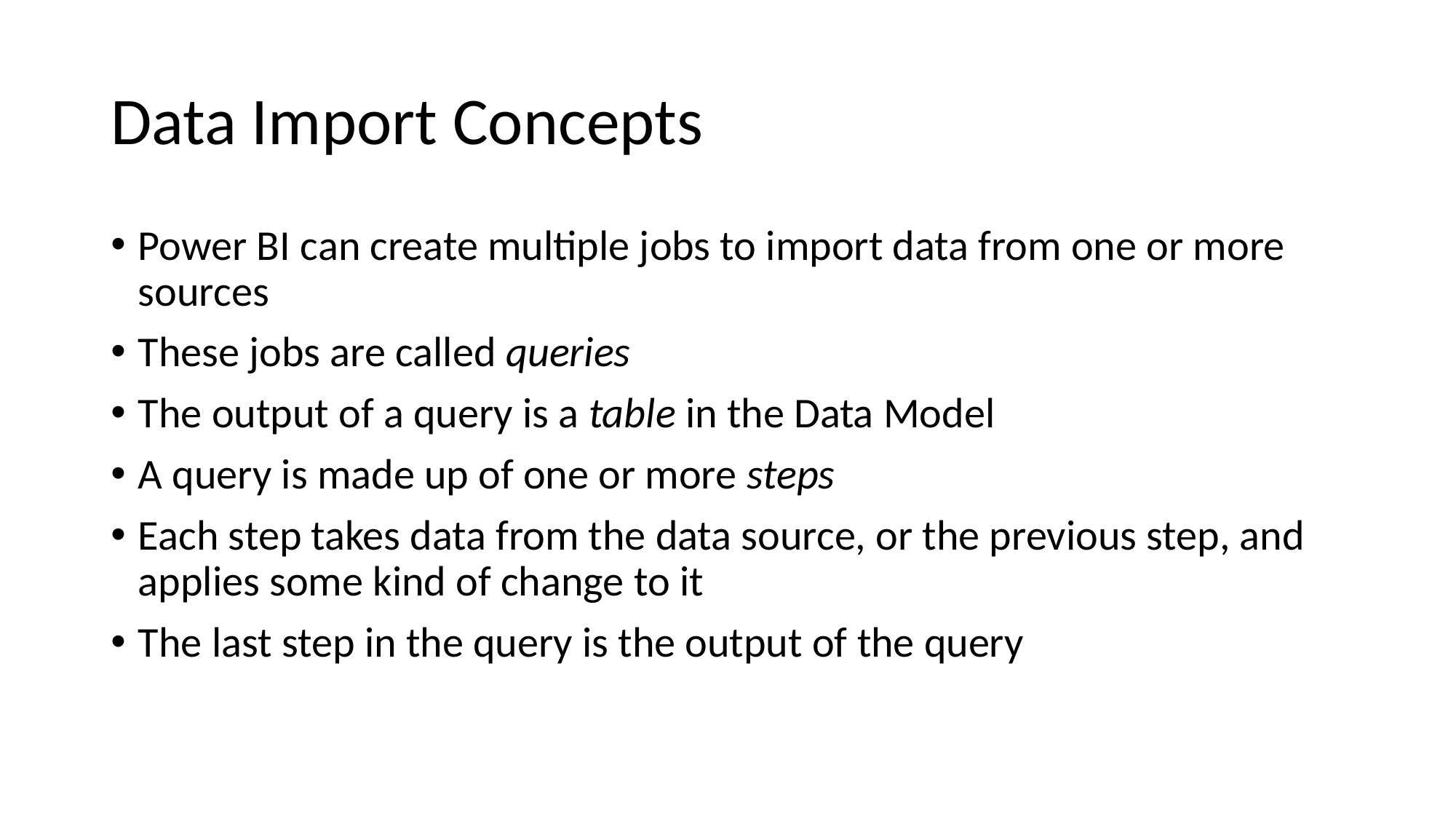

# Data Import Concepts
Power BI can create multiple jobs to import data from one or more sources
These jobs are called queries
The output of a query is a table in the Data Model
A query is made up of one or more steps
Each step takes data from the data source, or the previous step, and applies some kind of change to it
The last step in the query is the output of the query